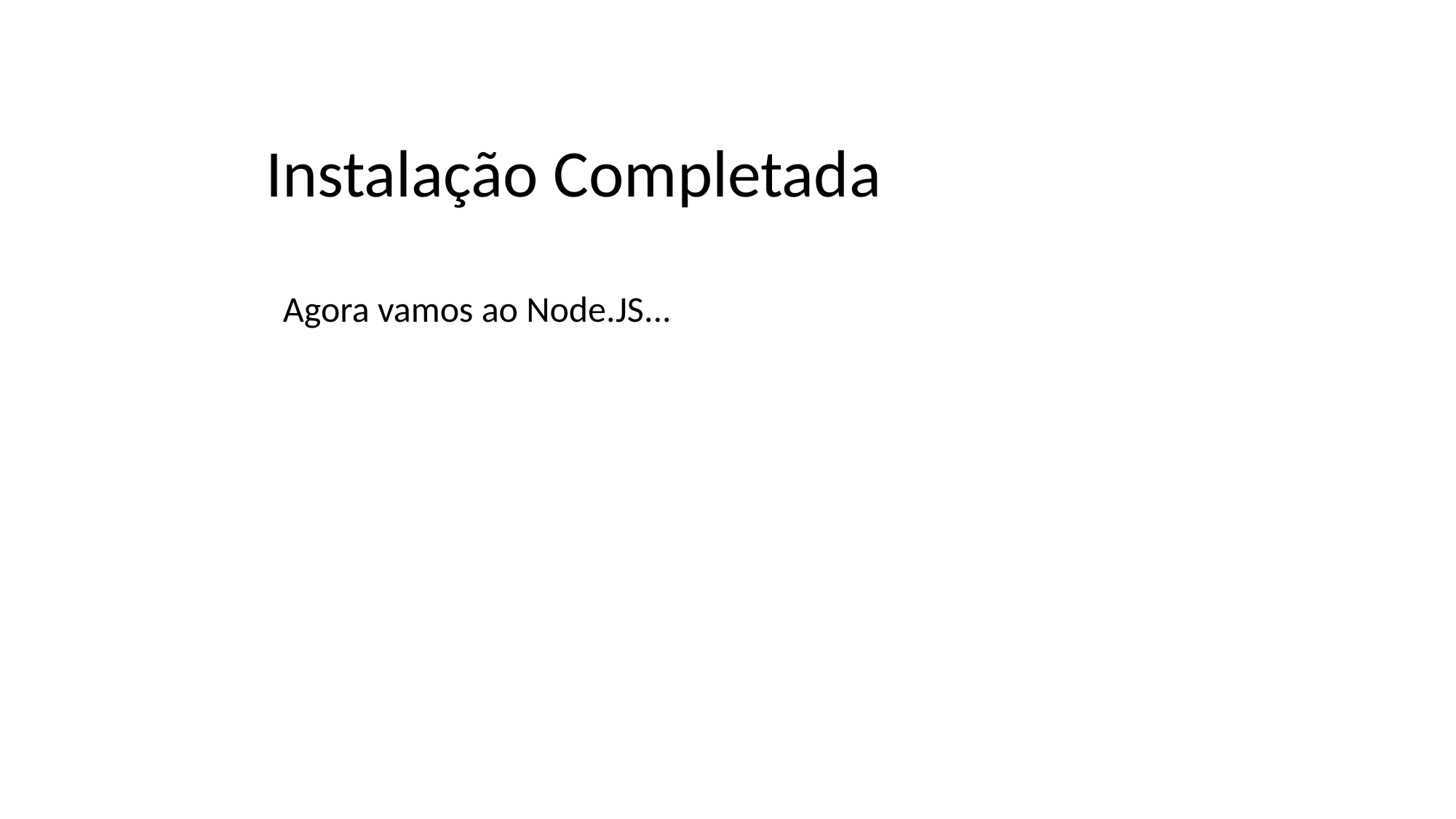

# Instalação Completada
Agora vamos ao Node.JS...